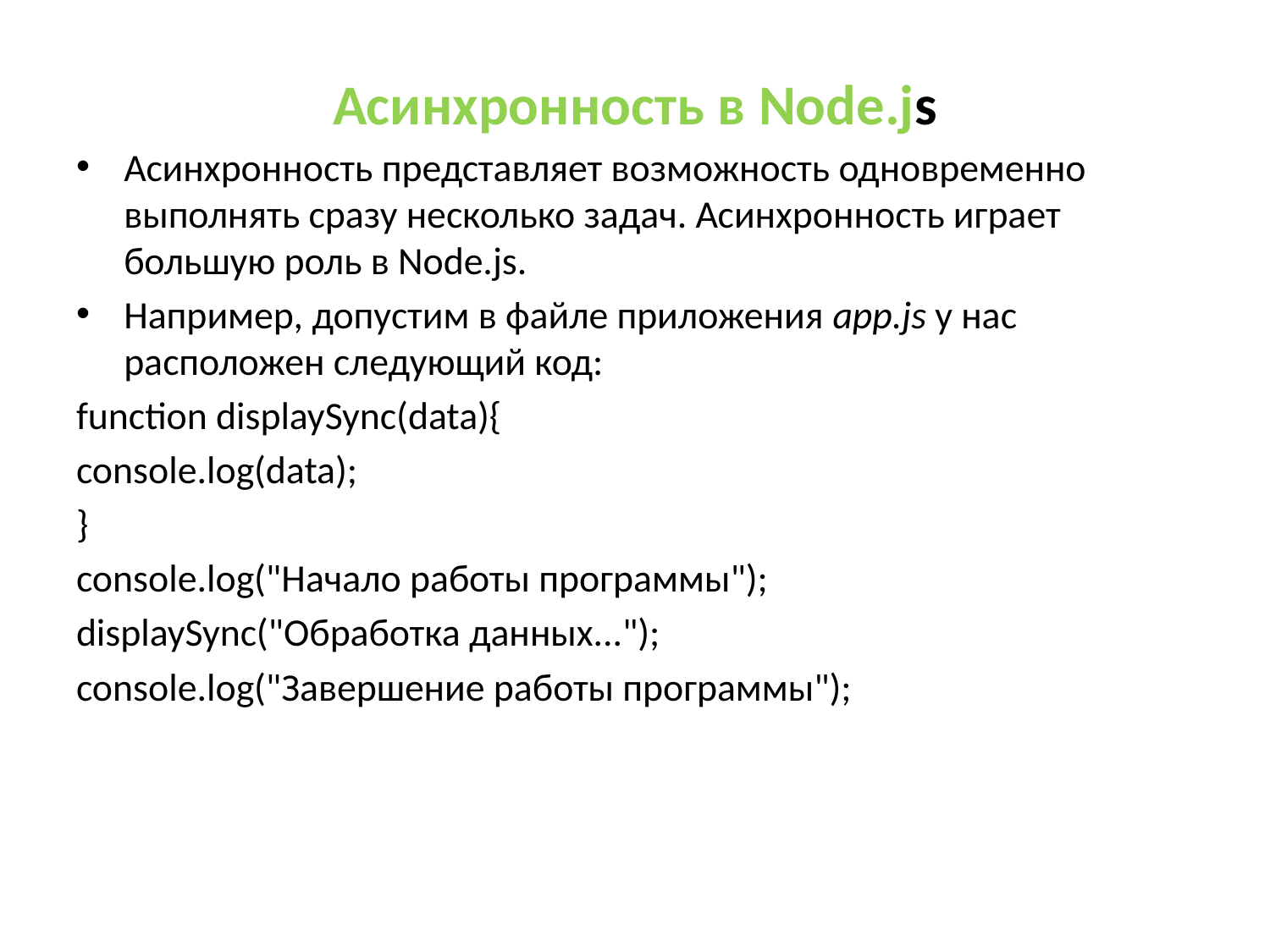

# Асинхронность в Node.js
Асинхронность представляет возможность одновременно выполнять сразу несколько задач. Асинхронность играет большую роль в Node.js.
Например, допустим в файле приложения app.js у нас расположен следующий код:
function displaySync(data){
console.log(data);
}
console.log("Начало работы программы");
displaySync("Обработка данных...");
console.log("Завершение работы программы");